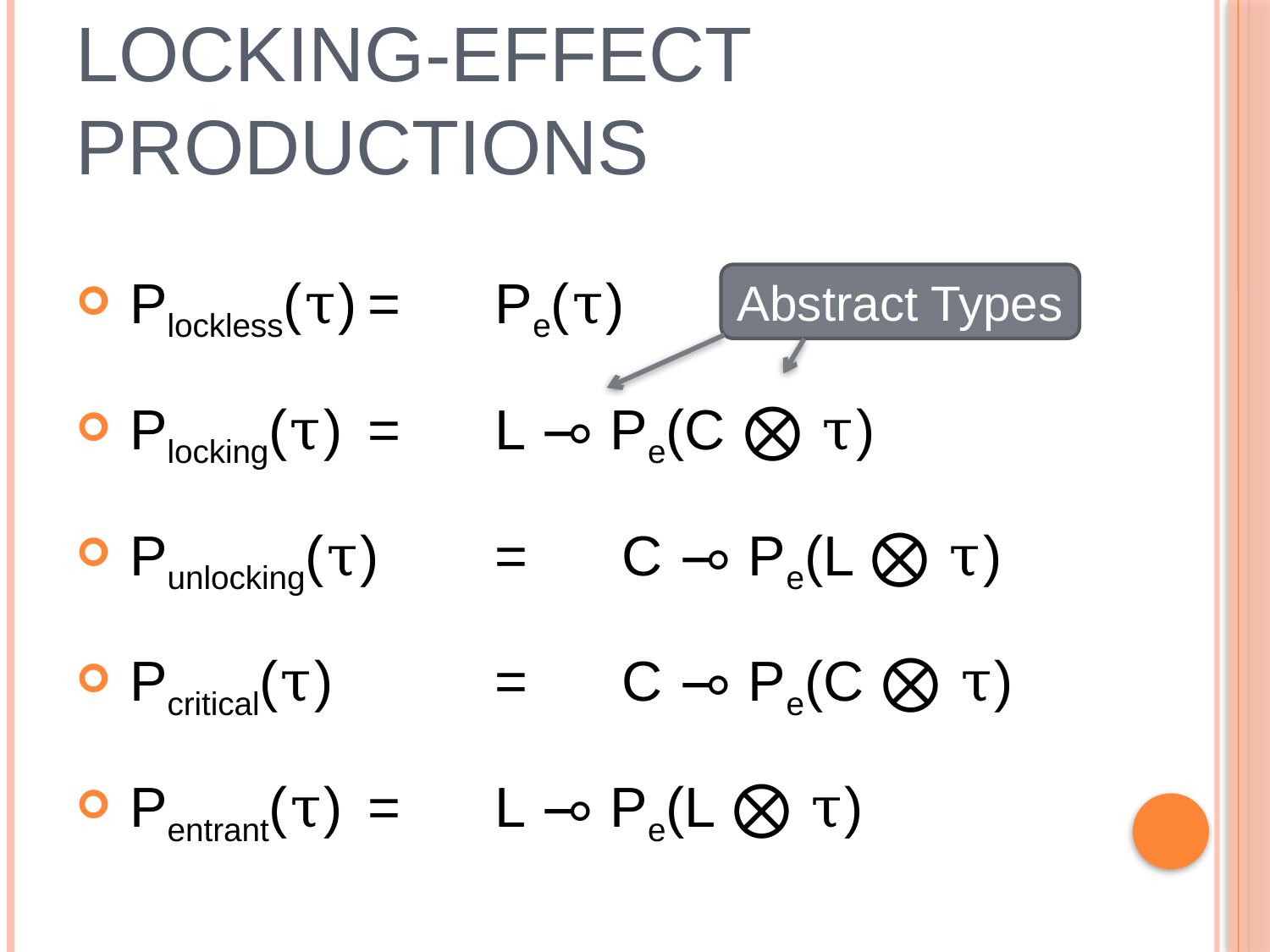

# Locking-Effect Productions
 Plockless(τ)	=	Pe(τ)
 Plocking(τ)	=	L ⊸ Pe(C ⨂ τ)
 Punlocking(τ)	=	C ⊸ Pe(L ⨂ τ)
 Pcritical(τ)		=	C ⊸ Pe(C ⨂ τ)
 Pentrant(τ)	=	L ⊸ Pe(L ⨂ τ)
Abstract Types